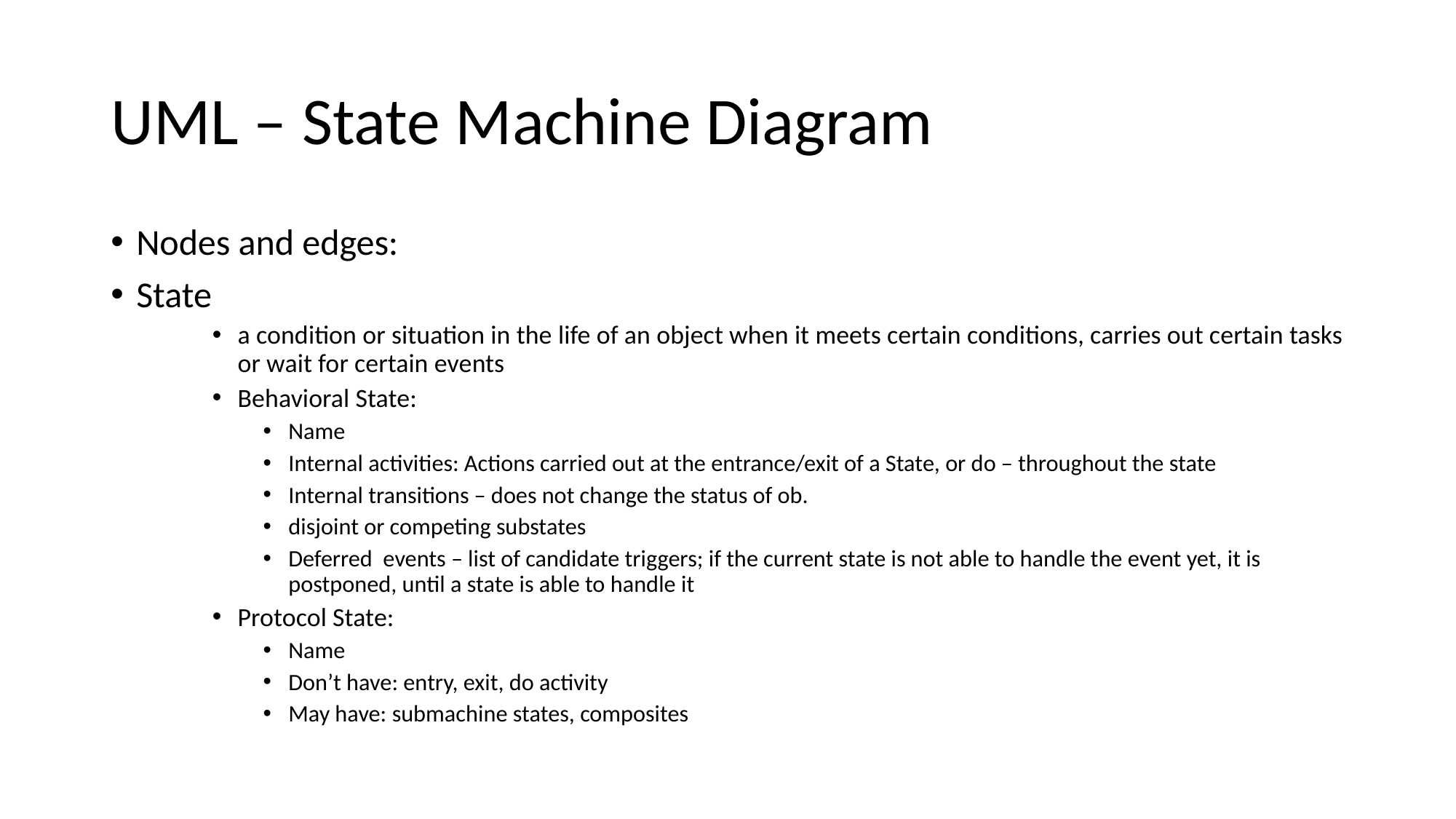

# UML – State Machine Diagram
Nodes and edges:
State
a condition or situation in the life of an object when it meets certain conditions, carries out certain tasks or wait for certain events
Behavioral State:
Name
Internal activities: Actions carried out at the entrance/exit of a State, or do – throughout the state
Internal transitions – does not change the status of ob.
disjoint or competing substates
Deferred  events – list of candidate triggers; if the current state is not able to handle the event yet, it is postponed, until a state is able to handle it
Protocol State:
Name
Don’t have: entry, exit, do activity
May have: submachine states, composites